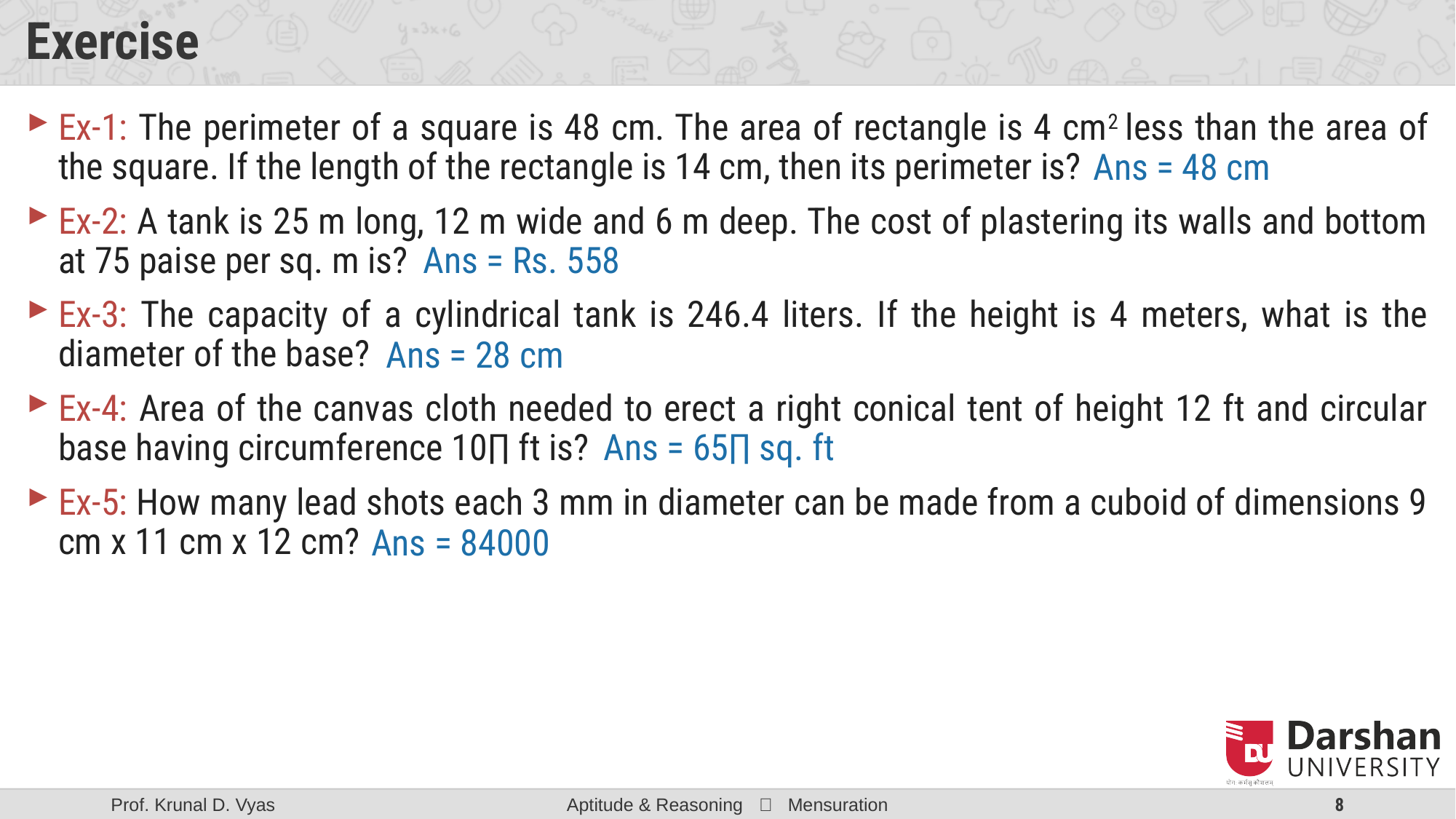

# Exercise
Ex-1: The perimeter of a square is 48 cm. The area of rectangle is 4 cm2 less than the area of the square. If the length of the rectangle is 14 cm, then its perimeter is?
Ex-2: A tank is 25 m long, 12 m wide and 6 m deep. The cost of plastering its walls and bottom at 75 paise per sq. m is?
Ex-3: The capacity of a cylindrical tank is 246.4 liters. If the height is 4 meters, what is the diameter of the base?
Ex-4: Area of the canvas cloth needed to erect a right conical tent of height 12 ft and circular base having circumference 10∏ ft is?
Ex-5: How many lead shots each 3 mm in diameter can be made from a cuboid of dimensions 9 cm x 11 cm x 12 cm?
Ans = 48 cm
Ans = Rs. 558
Ans = 28 cm
Ans = 65∏ sq. ft
Ans = 84000